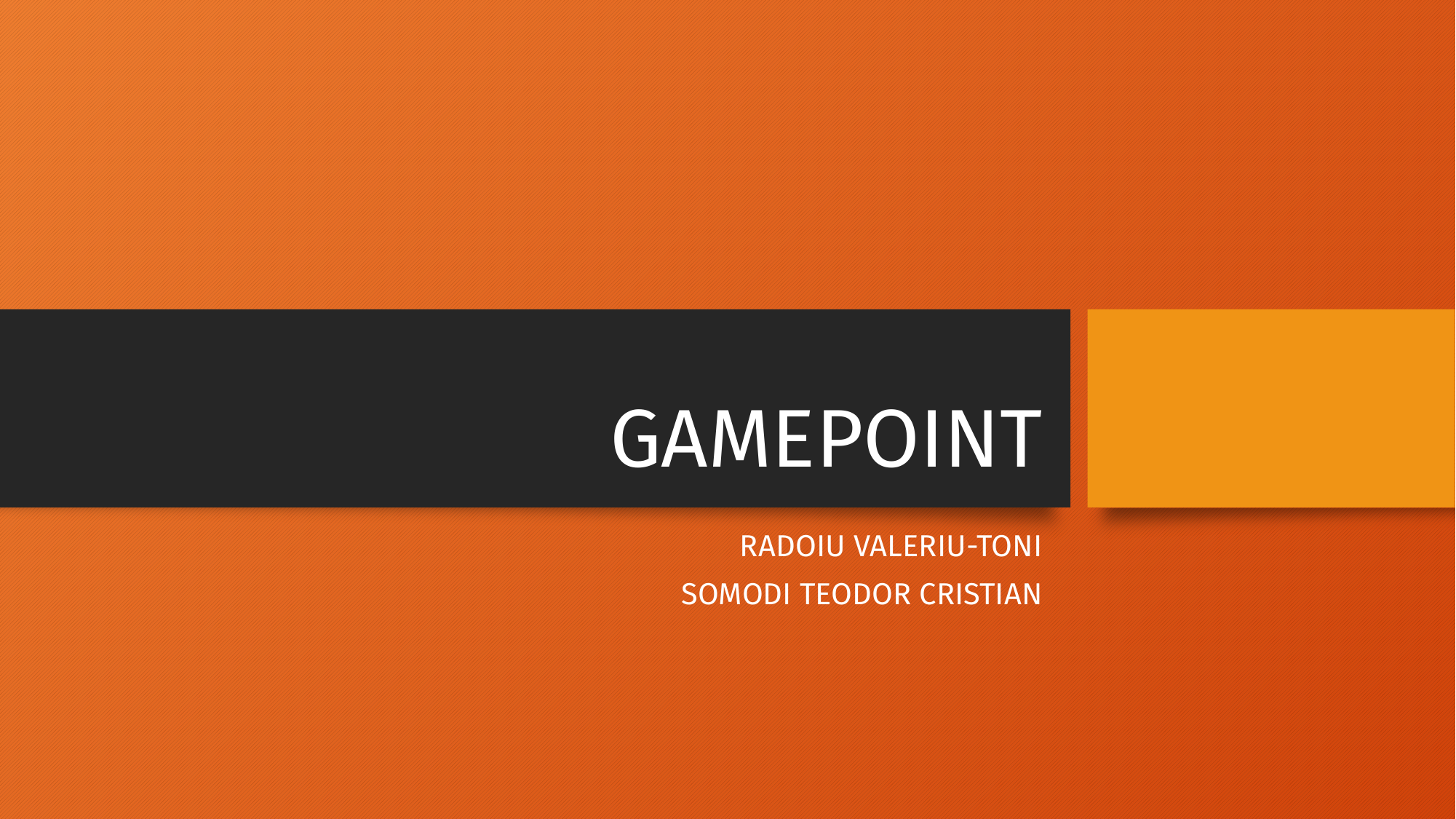

# GAMEPOINT
RADOIU VALERIU-TONI
SOMODI TEODOR CRISTIAN